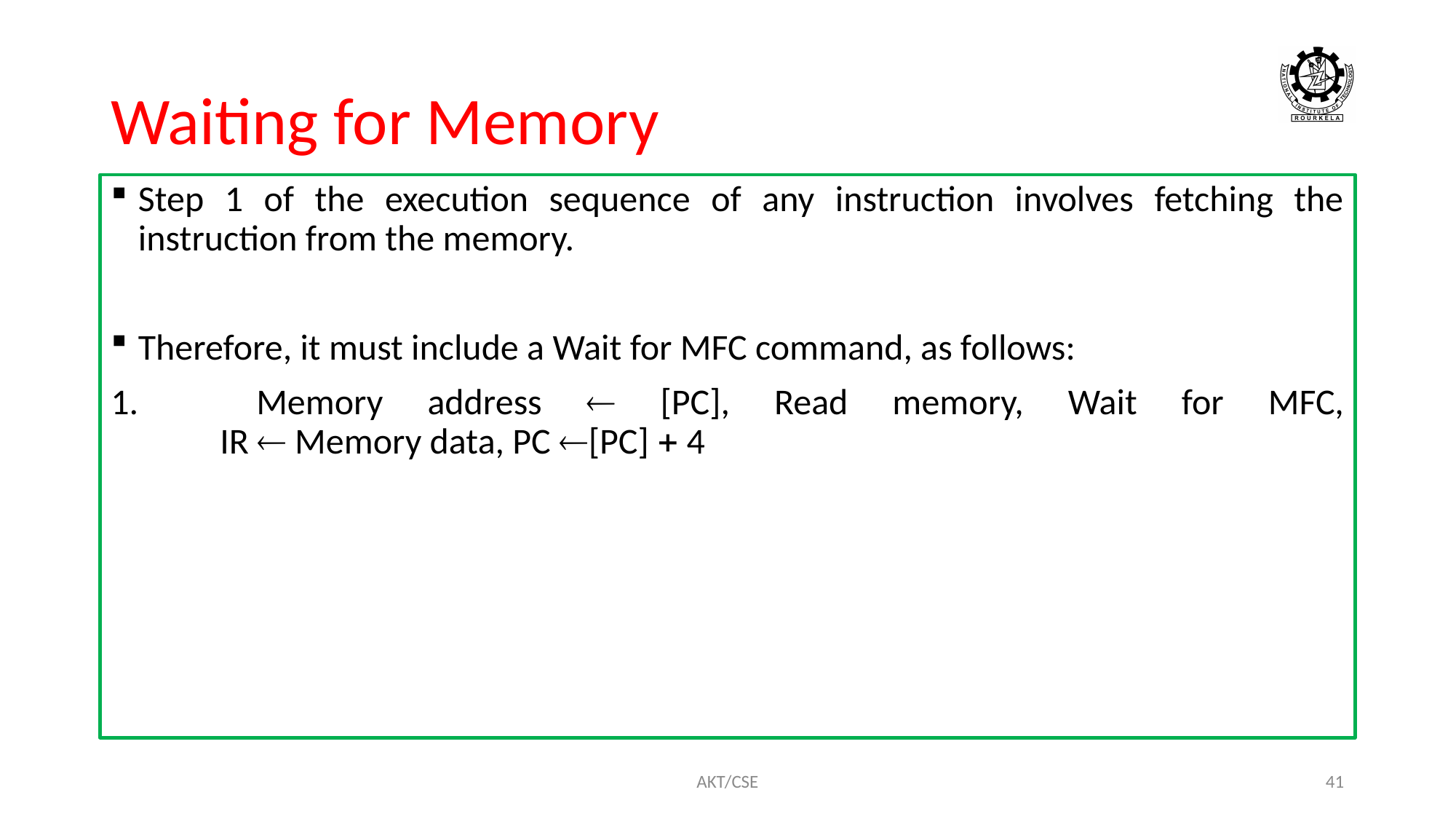

# Waiting for Memory
Step 1 of the execution sequence of any instruction involves fetching the instruction from the memory.

Therefore, it must include a Wait for MFC command, as follows:
1. 	Memory address ← [PC], Read memory, Wait for MFC,
	IR ← Memory data, PC ←[PC] + 4

AKT/CSE
41